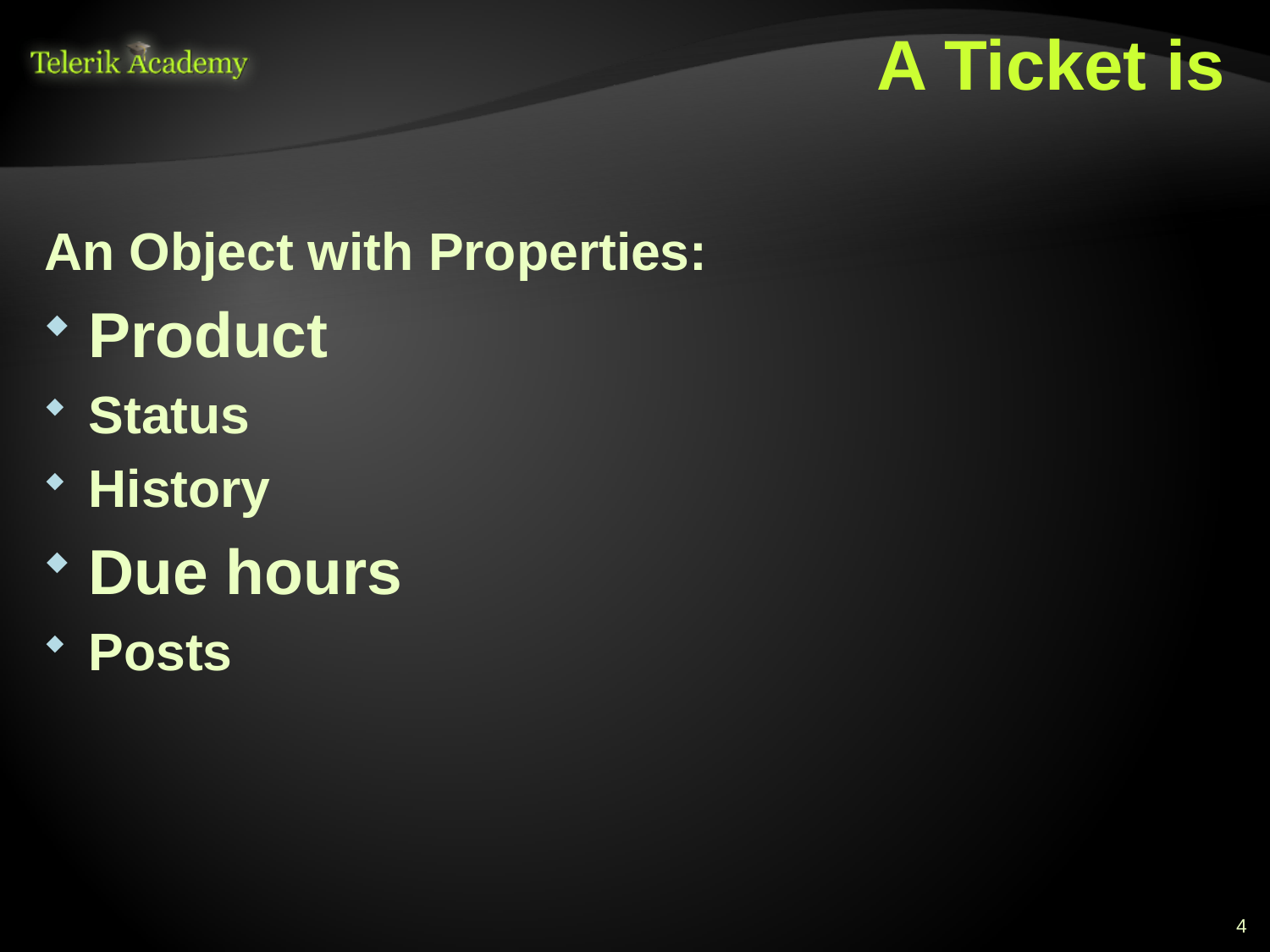

# A Ticket is

An Object with Properties:
Product
Status
History
Due hours
Posts

4